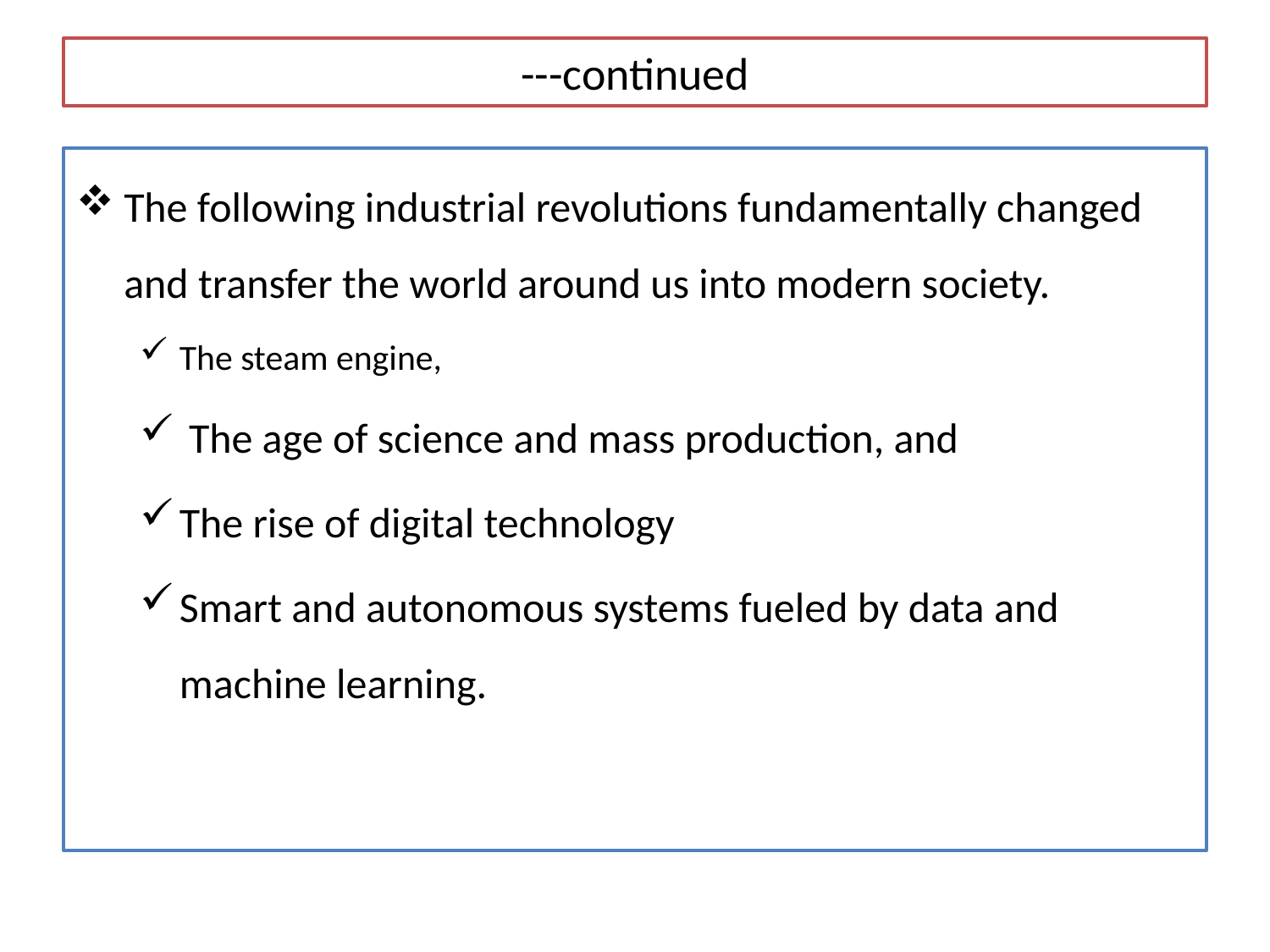

# ---continued
The following industrial revolutions fundamentally changed and transfer the world around us into modern society.
The steam engine,
 The age of science and mass production, and
The rise of digital technology
Smart and autonomous systems fueled by data and machine learning.